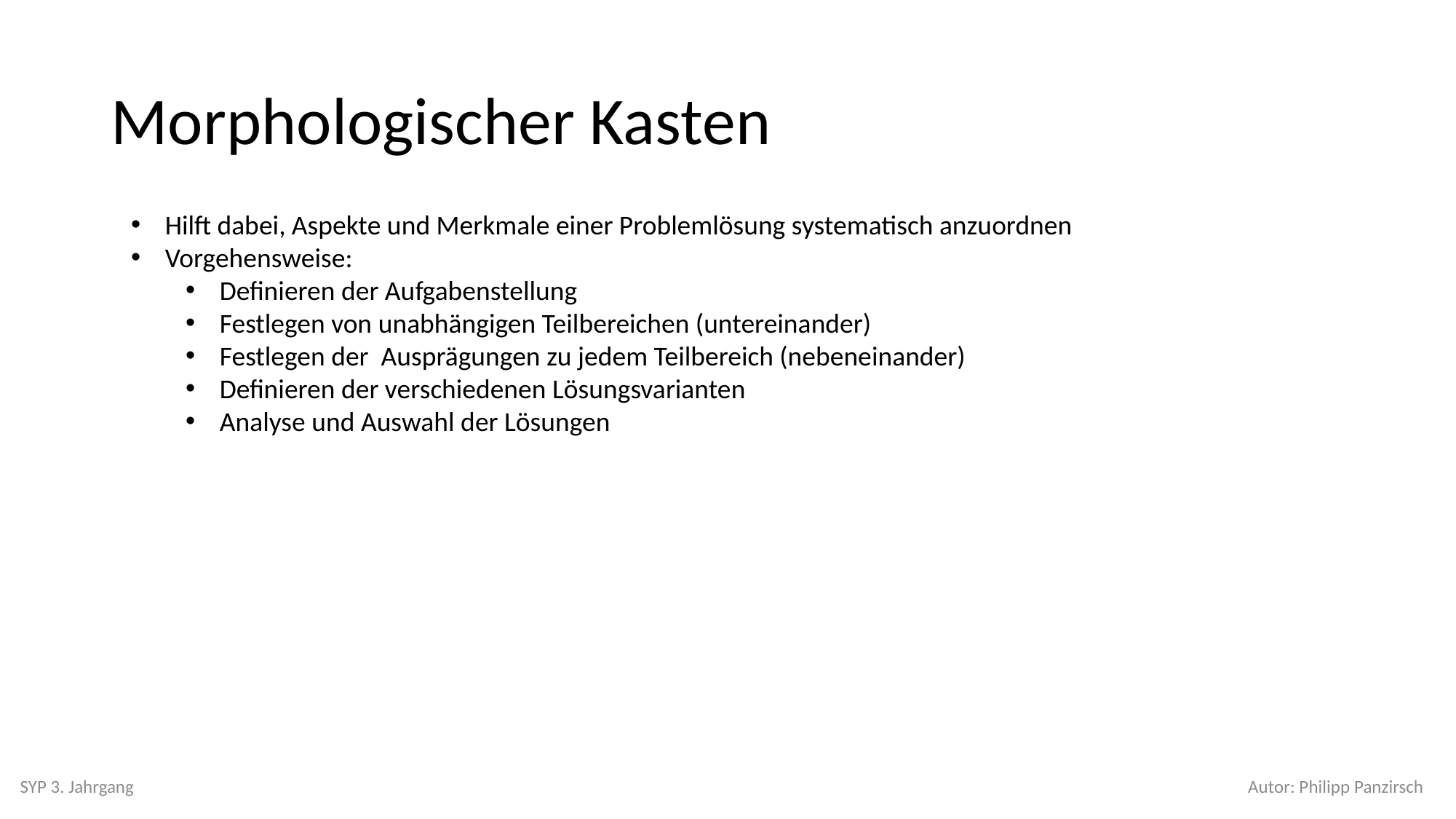

# Morphologischer Kasten
Hilft dabei, Aspekte und Merkmale einer Problemlösung systematisch anzuordnen
Vorgehensweise:
Definieren der Aufgabenstellung
Festlegen von unabhängigen Teilbereichen (untereinander)
Festlegen der  Ausprägungen zu jedem Teilbereich (nebeneinander)
Definieren der verschiedenen Lösungsvarianten
Analyse und Auswahl der Lösungen
SYP 3. Jahrgang
Autor: Philipp Panzirsch